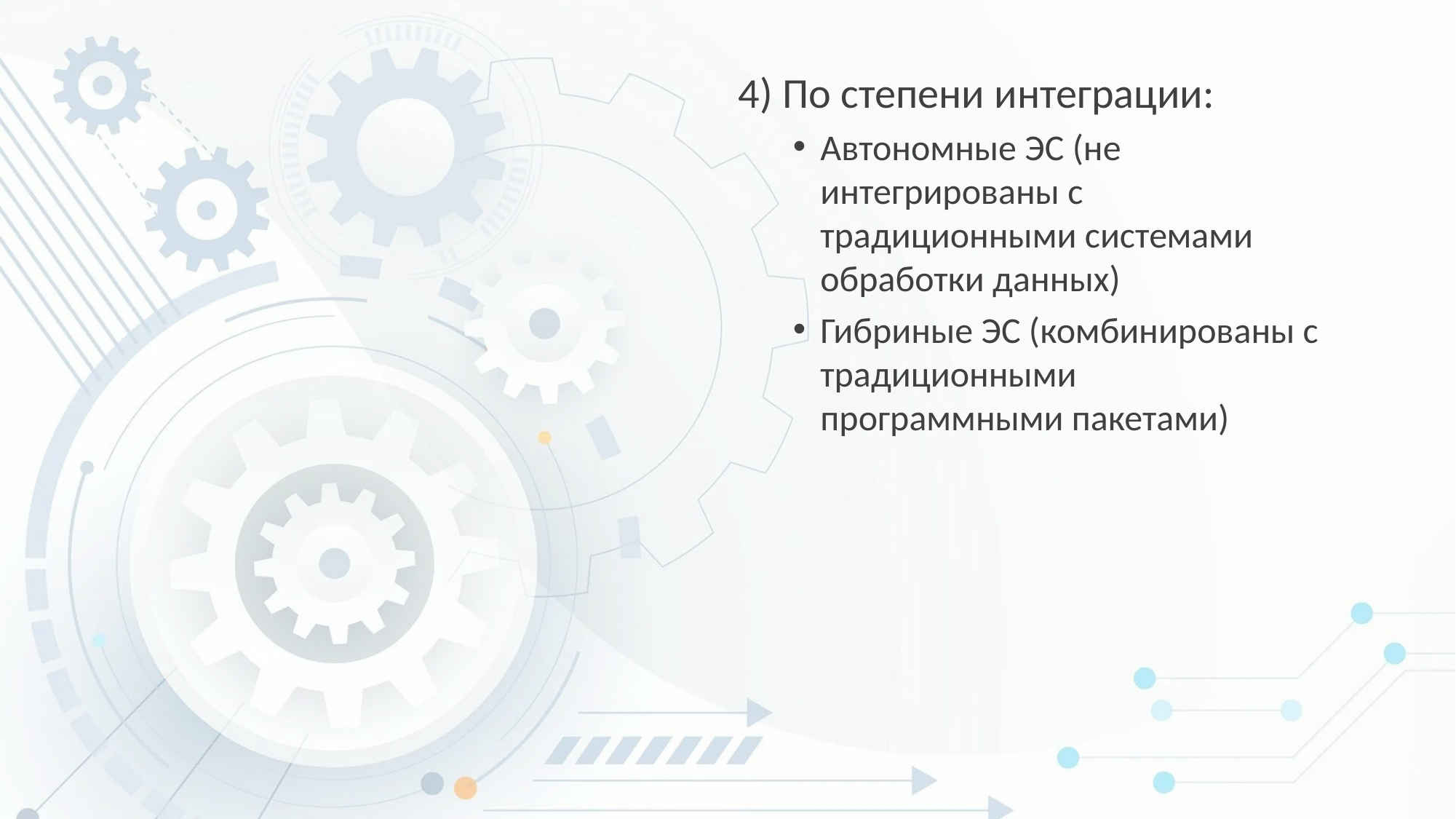

4) По степени интеграции:
Автономные ЭС (не интегрированы с традиционными системами обработки данных)
Гибриные ЭС (комбинированы с традиционными программными пакетами)